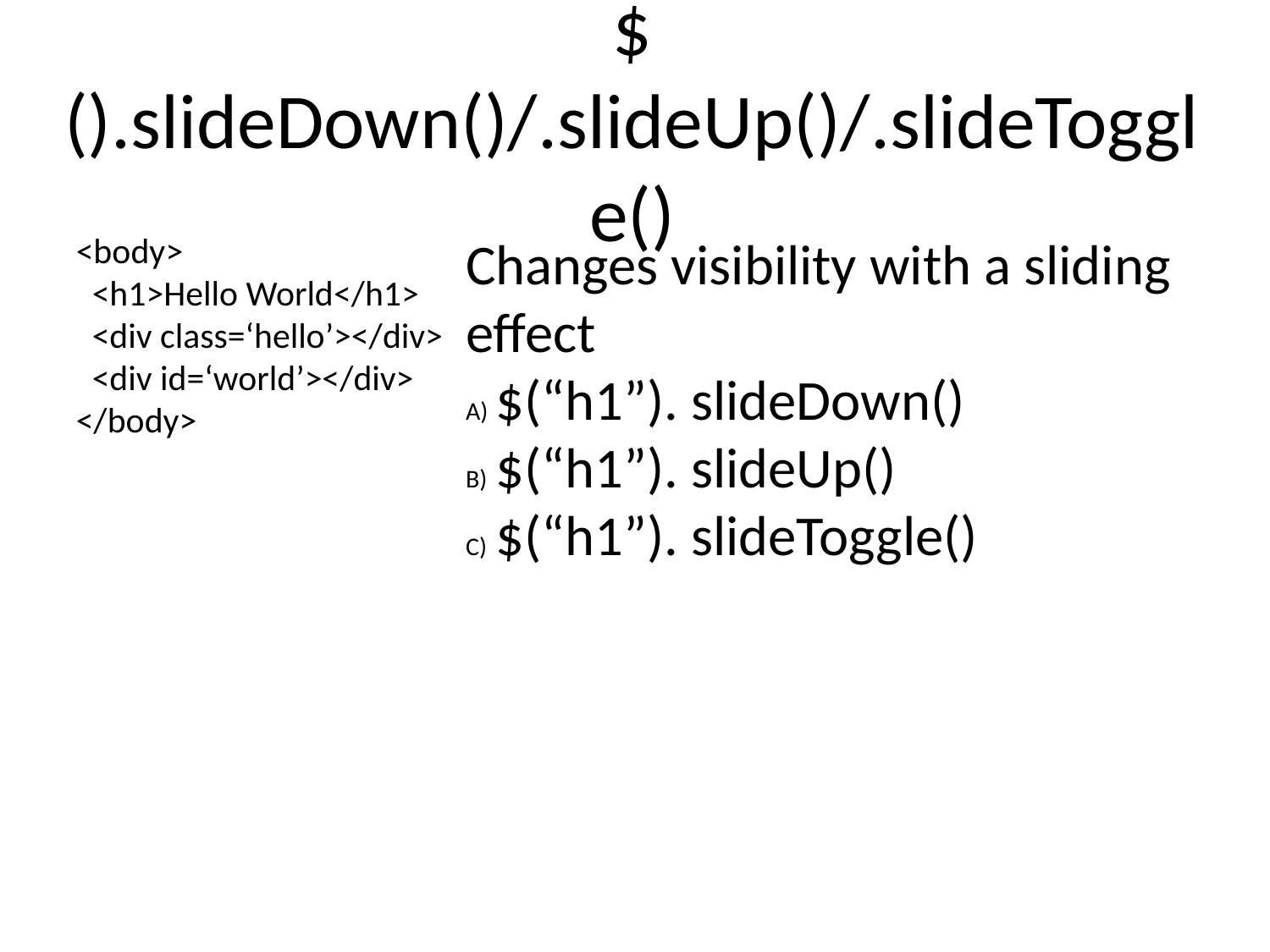

$().slideDown()/.slideUp()/.slideToggle()
<body>
  <h1>Hello World</h1>
  <div class=‘hello’></div>
  <div id=‘world’></div>
</body>
Changes visibility with a sliding effect
$(“h1”). slideDown()
$(“h1”). slideUp()
$(“h1”). slideToggle()